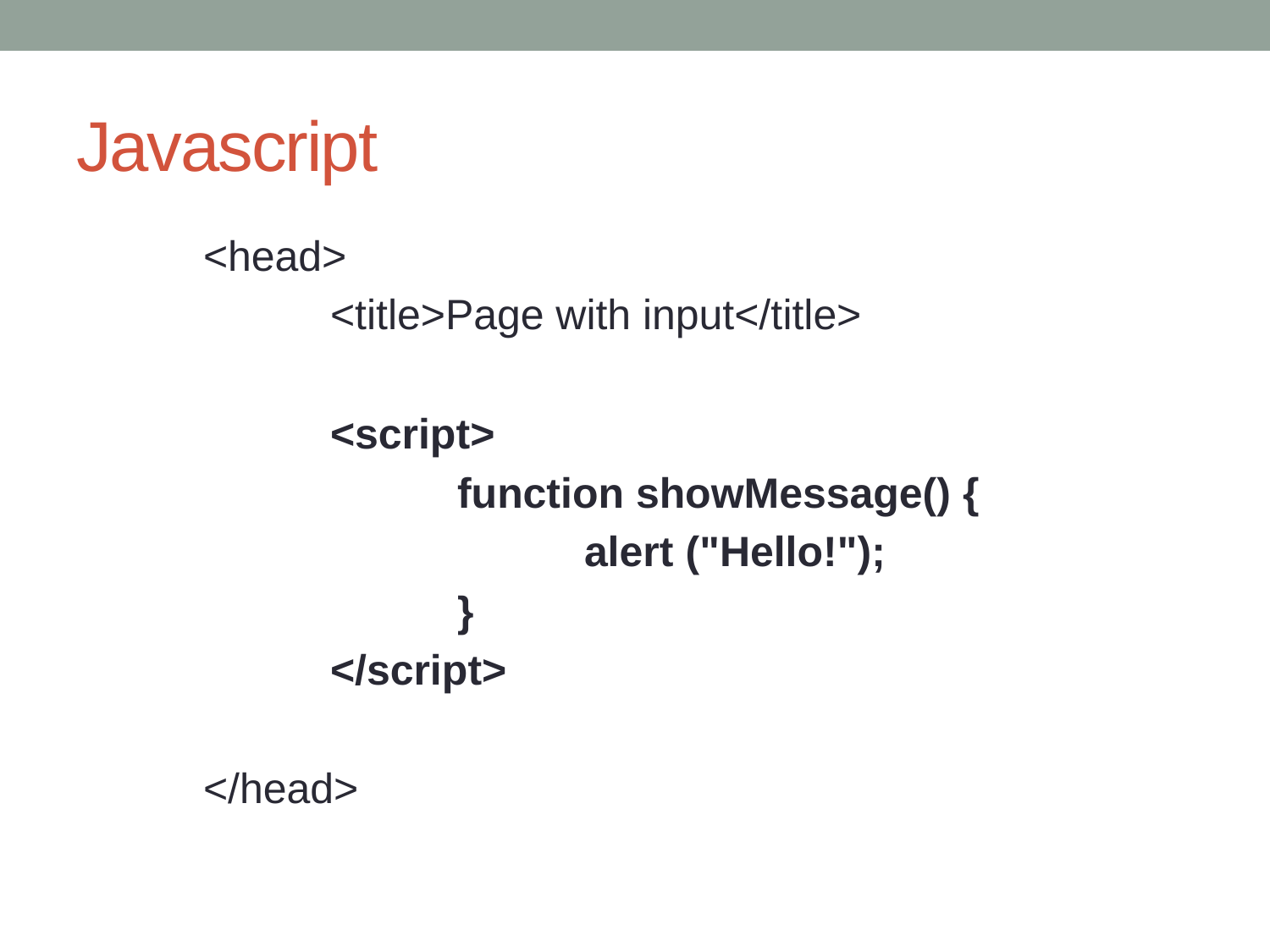

# Javascript
	<head>
		<title>Page with input</title>

		<script>
			function showMessage() {
				alert ("Hello!");
			}
		</script>

	</head>